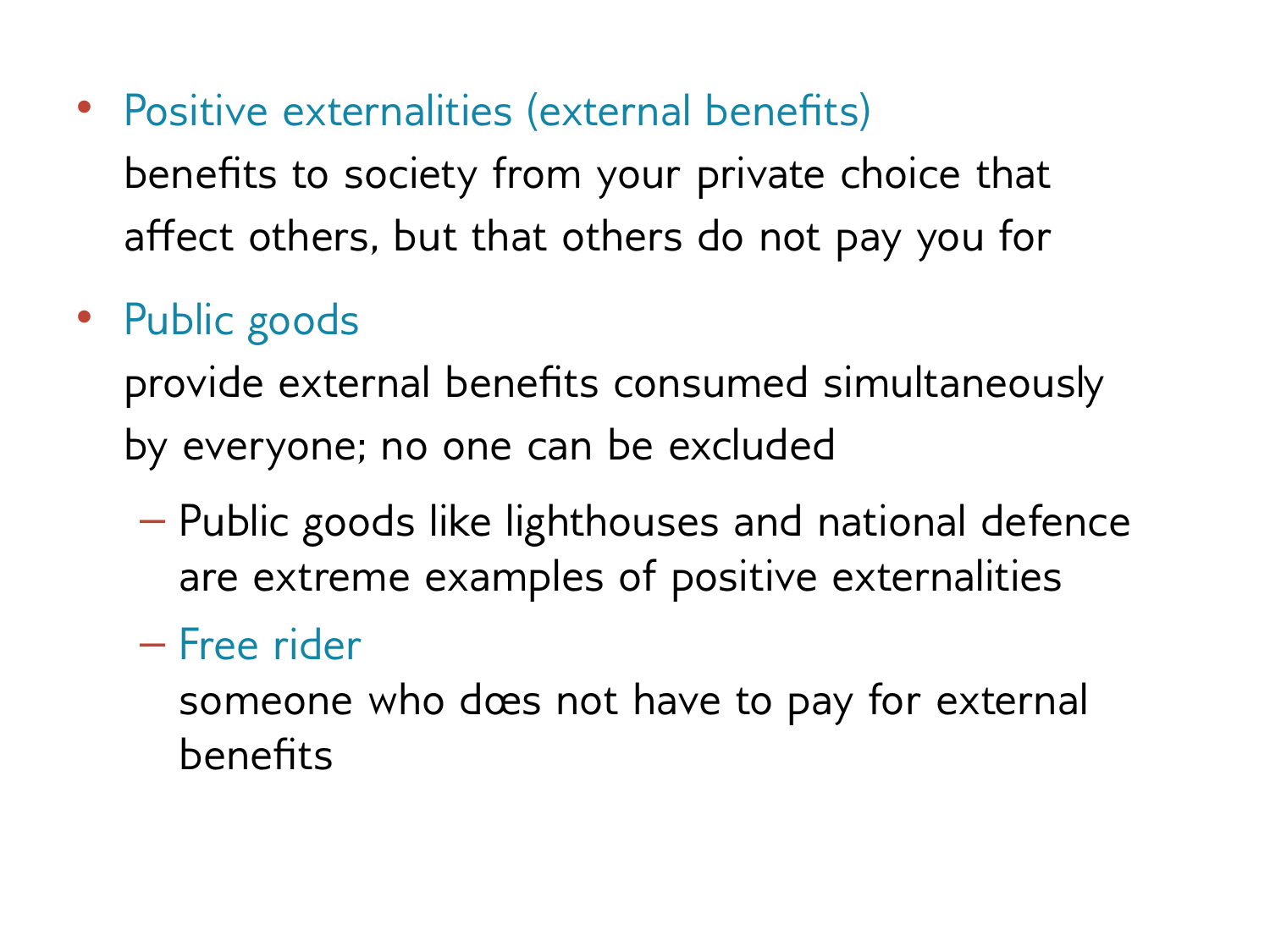

Positive externalities (external benefits)
benefits to society from your private choice that
affect others, but that others do not pay you for
Public goods
provide external benefits consumed simultaneously
by everyone; no one can be excluded
Public goods like lighthouses and national defence
are extreme examples of positive externalities
Free rider
someone who does not have to pay for external benefits